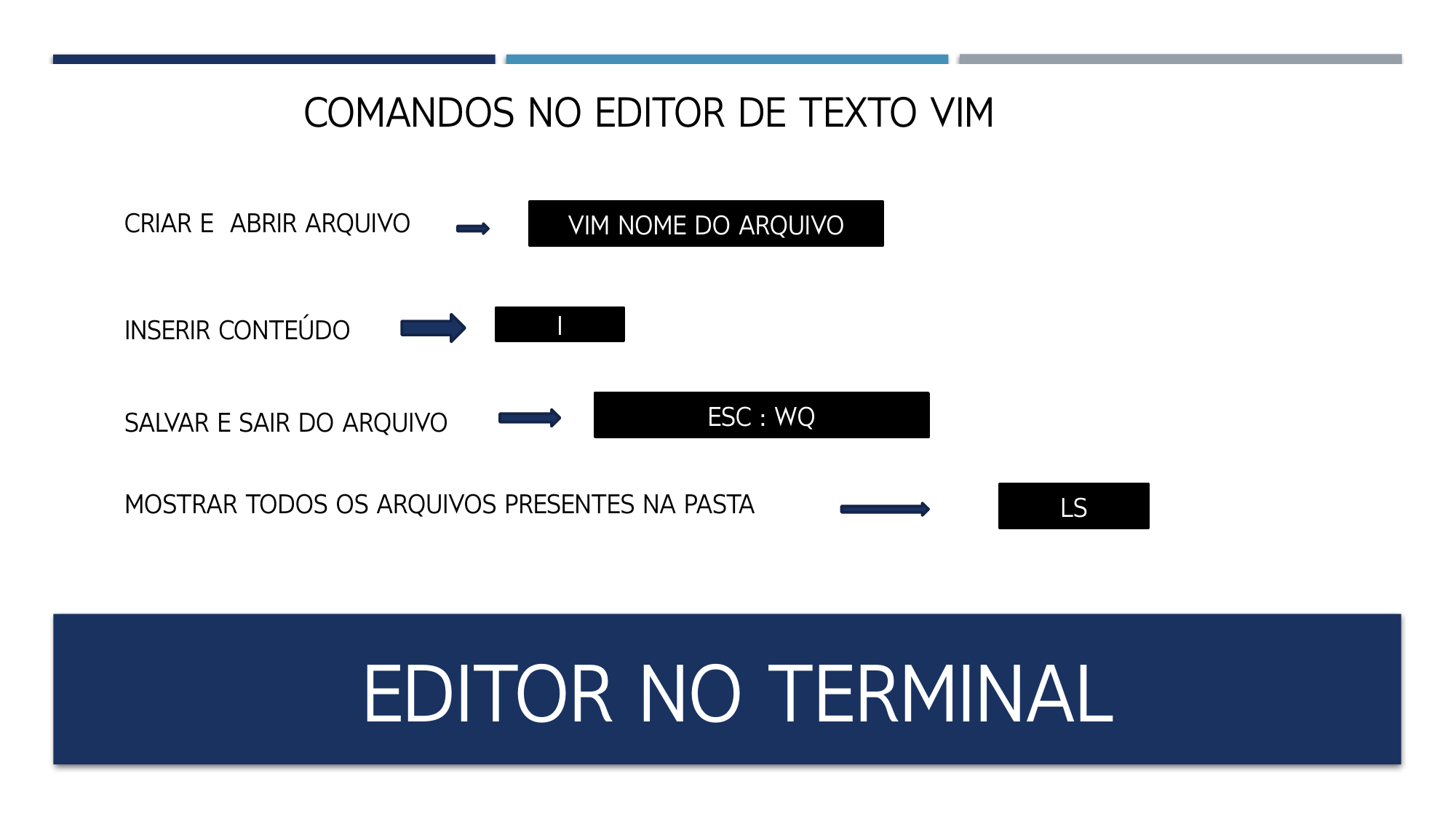

COMANDOS NO EDITOR DE TEXTO VIM
CRIAR E  ABRIR ARQUIVO
VIM NOME DO ARQUIVO

INSERIR CONTEÚDO
I

ESC : WQ
SALVAR E SAIR DO ARQUIVO

MOSTRAR TODOS OS ARQUIVOS PRESENTES NA PASTA
LS

EDITOR NO TERMINAL